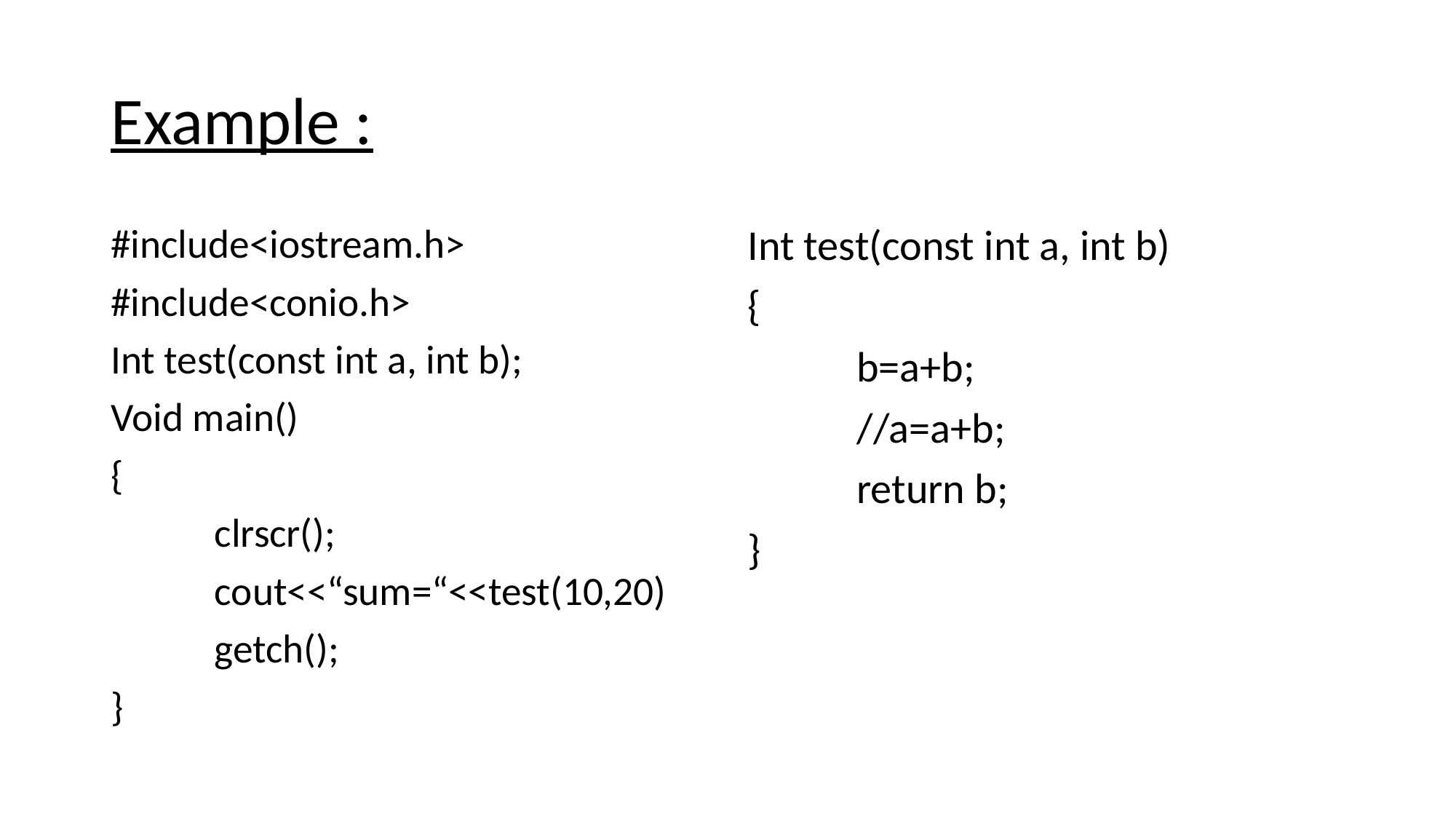

# Example :
#include<iostream.h>
#include<conio.h>
Int test(const int a, int b);
Void main()
{
	clrscr();
	cout<<“sum=“<<test(10,20)
	getch();
}
Int test(const int a, int b)
{
	b=a+b;
	//a=a+b;
	return b;
}